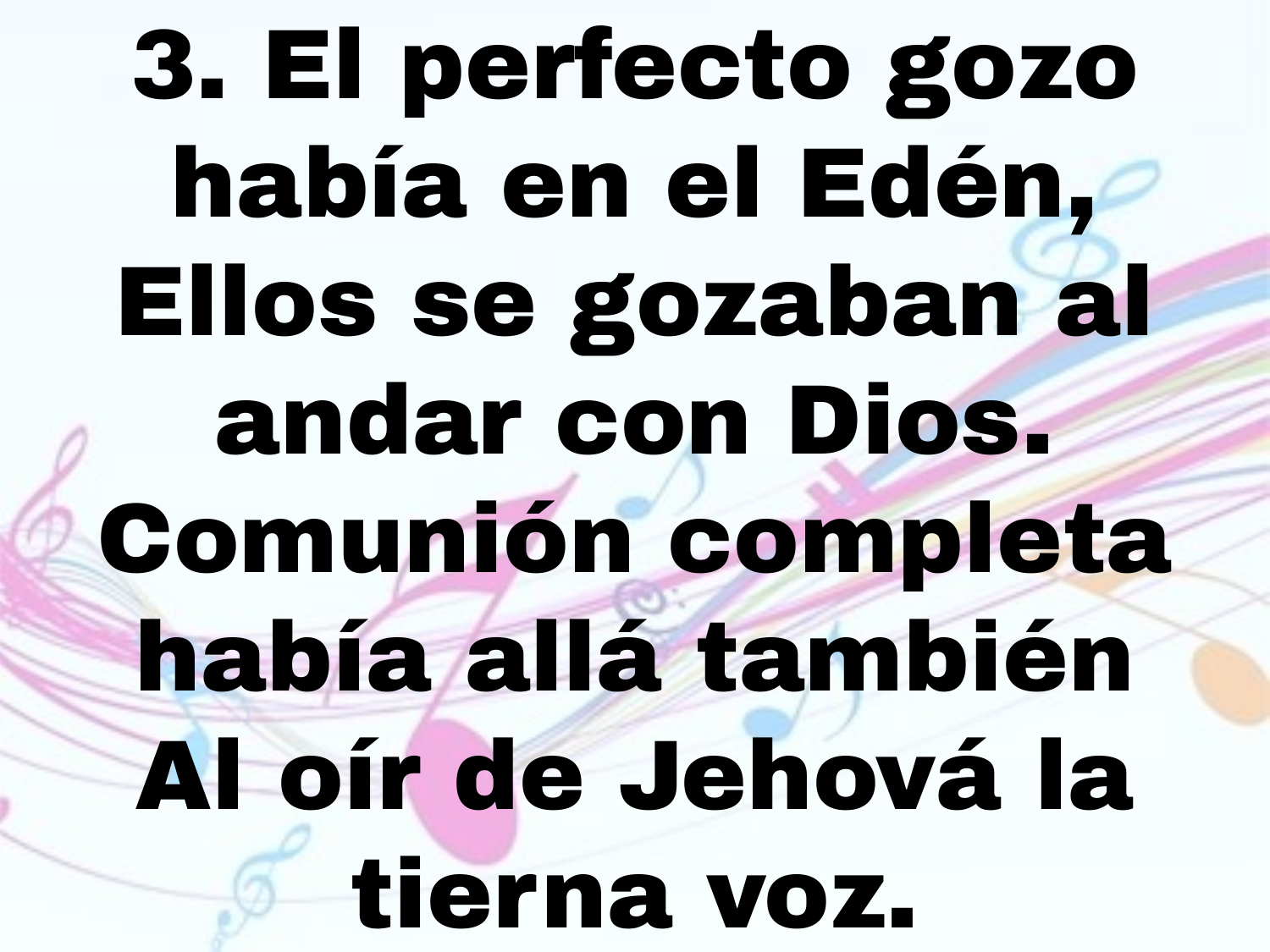

3. El perfecto gozo había en el Edén,
Ellos se gozaban al andar con Dios.
Comunión completa había allá también
Al oír de Jehová la tierna voz.